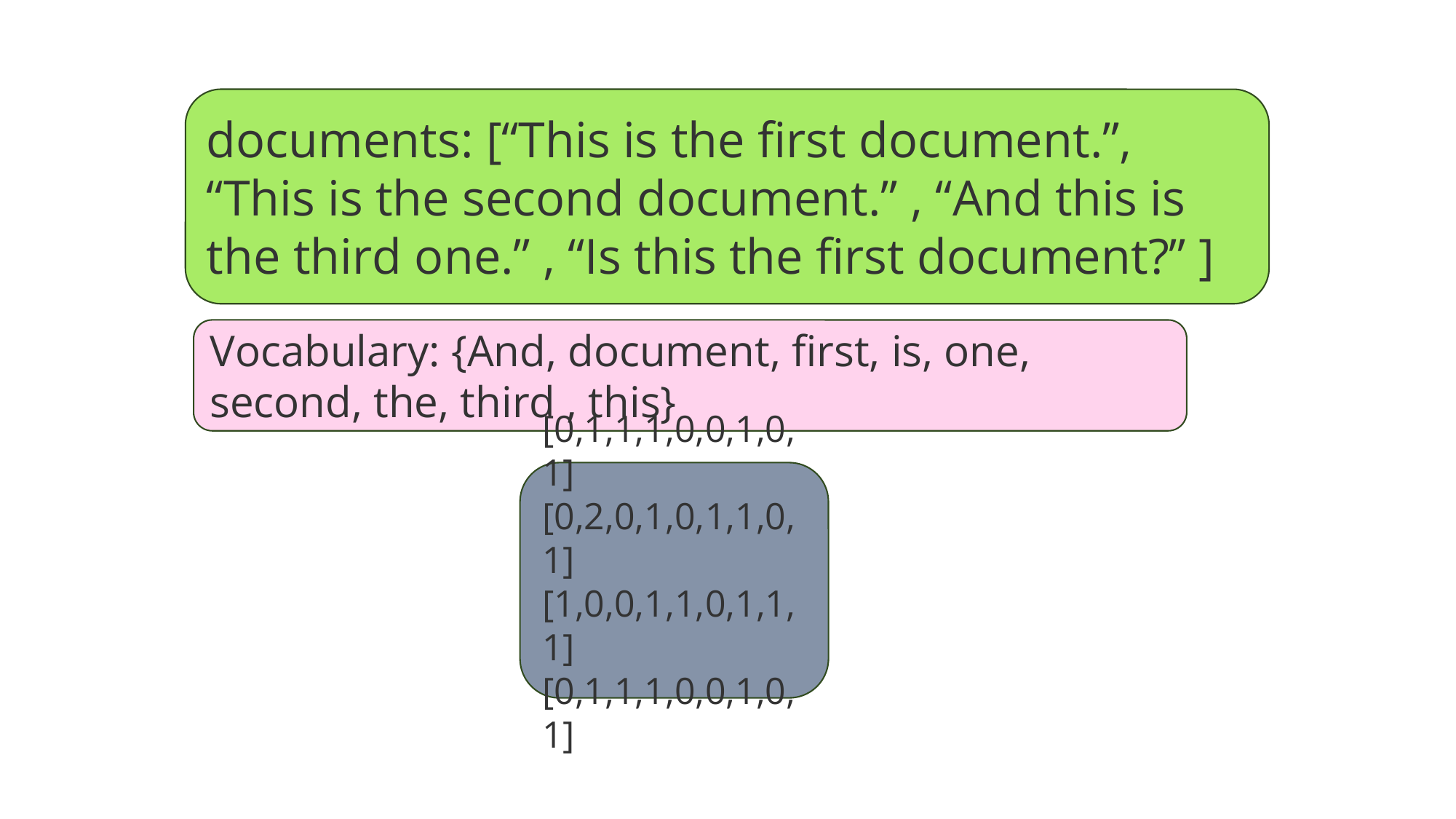

# Term Frequency
documents: [“This is the first document.”, “This is the second document.” , “And this is the third one.” , “Is this the first document?” ]
Vocabulary: {And, document, first, is, one, second, the, third , this}
[0,1,1,1,0,0,1,0,1]
[0,2,0,1,0,1,1,0,1]
[1,0,0,1,1,0,1,1,1]
[0,1,1,1,0,0,1,0,1]